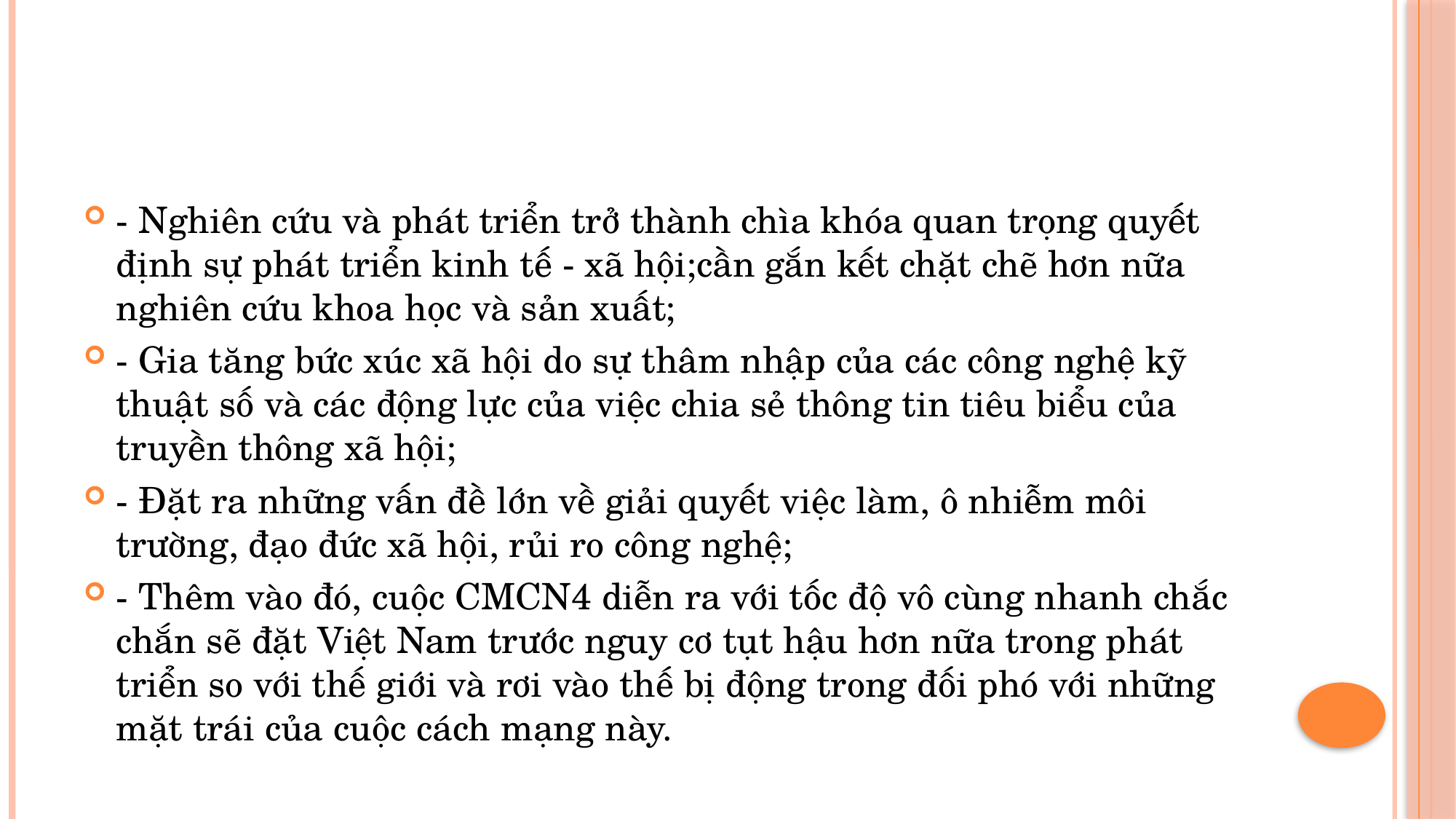

#
- Nghiên cứu và phát triển trở thành chìa khóa quan trọng quyết định sự phát triển kinh tế - xã hội;cần gắn kết chặt chẽ hơn nữa nghiên cứu khoa học và sản xuất;
- Gia tăng bức xúc xã hội do sự thâm nhập của các công nghệ kỹ thuật số và các động lực của việc chia sẻ thông tin tiêu biểu của truyền thông xã hội;
- Đặt ra những vấn đề lớn về giải quyết việc làm, ô nhiễm môi trường, đạo đức xã hội, rủi ro công nghệ;
- Thêm vào đó, cuộc CMCN4 diễn ra với tốc độ vô cùng nhanh chắc chắn sẽ đặt Việt Nam trước nguy cơ tụt hậu hơn nữa trong phát triển so với thế giới và rơi vào thế bị động trong đối phó với những mặt trái của cuộc cách mạng này.